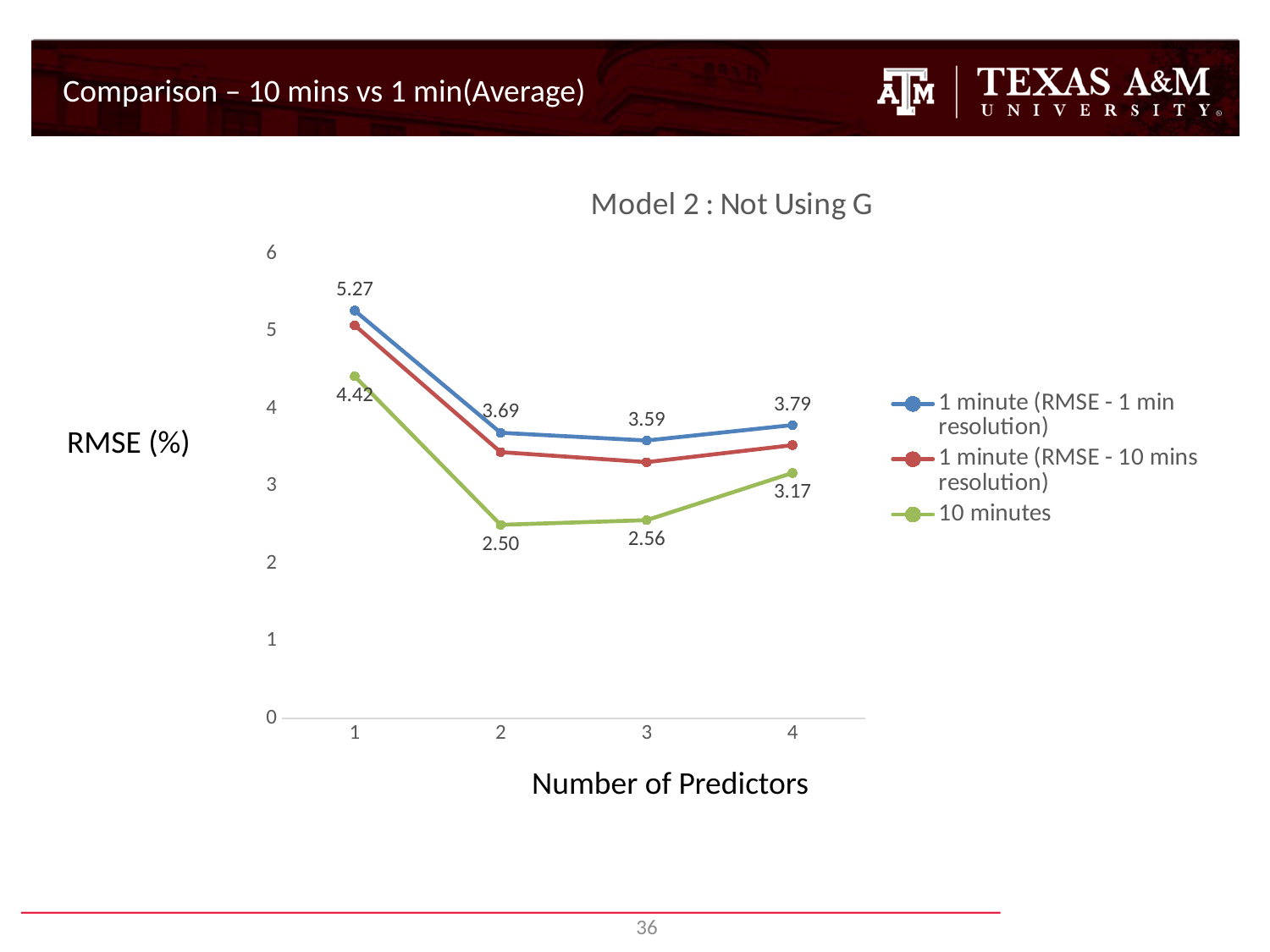

Comparison – 10 mins vs 1 min(Average)

### Chart: Model 2 : Not Using G

| Category | 1 minute (RMSE - 1 min resolution) | 1 minute (RMSE - 10 mins resolution) | 10 minutes |
|---|---|---|---|
| 1 | 5.27 | 5.08 | 4.42 |
| 2 | 3.69 | 3.44 | 2.5 |
| 3 | 3.59 | 3.31 | 2.56 |
| 4 | 3.79 | 3.53 | 3.17 |
RMSE (%)
Number of Predictors
36